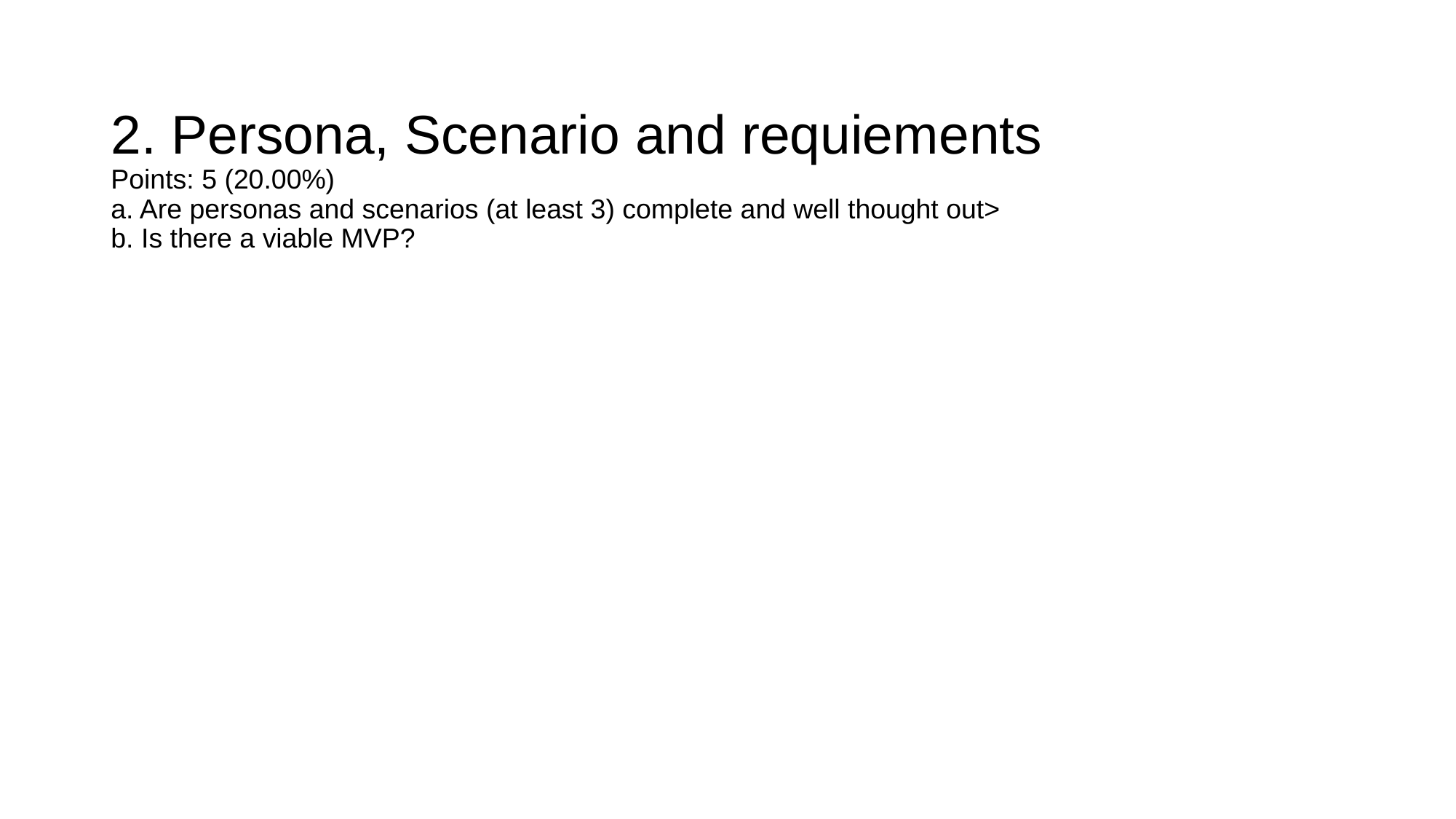

# 2. Persona, Scenario and requiements Points: 5 (20.00%) a. Are personas and scenarios (at least 3) complete and well thought out> b. Is there a viable MVP?